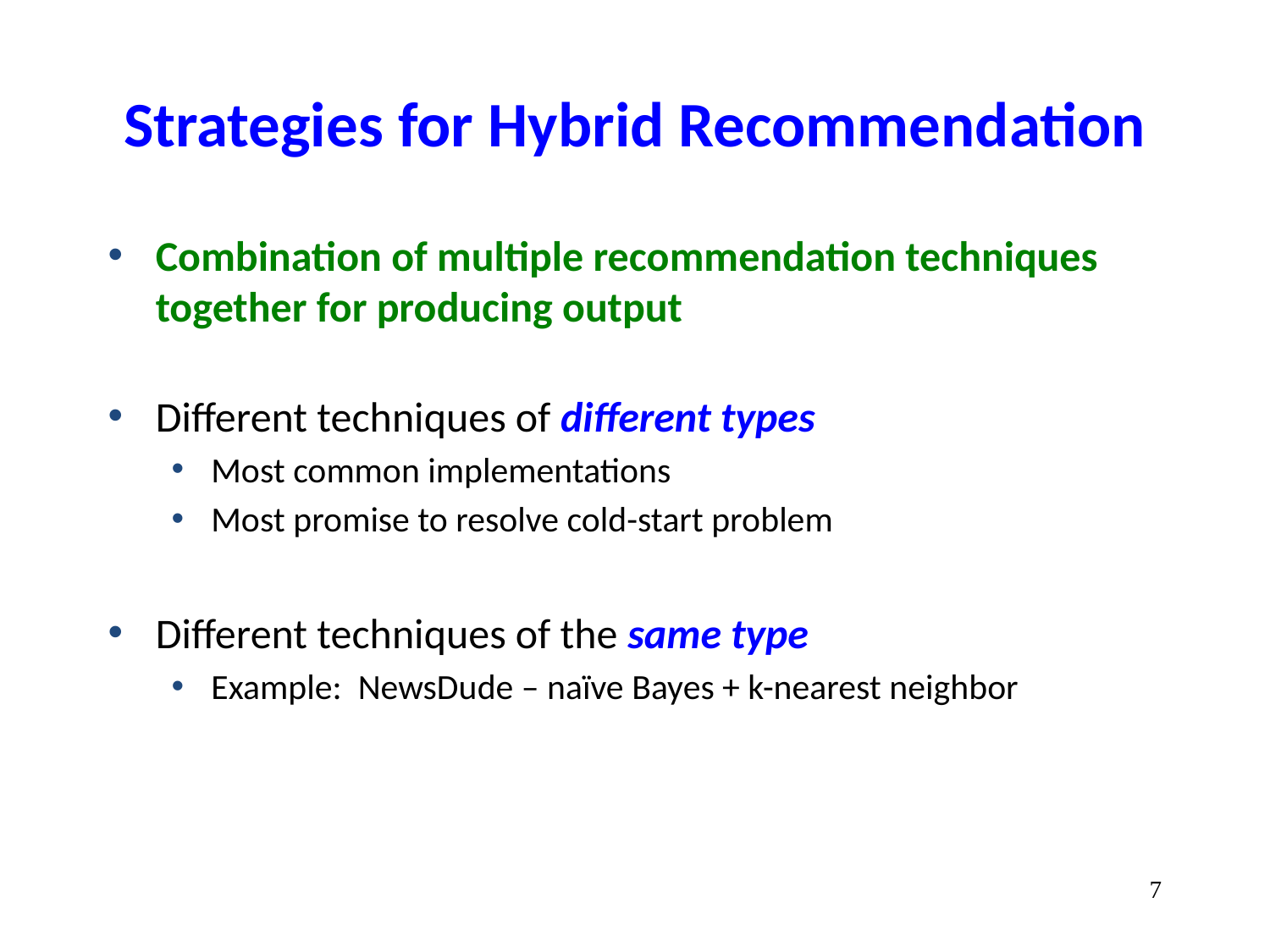

# Strategies for Hybrid Recommendation
Combination of multiple recommendation techniques together for producing output
Different techniques of different types
Most common implementations
Most promise to resolve cold-start problem

Different techniques of the same type
Example:  NewsDude – naïve Bayes + k-nearest neighbor

7